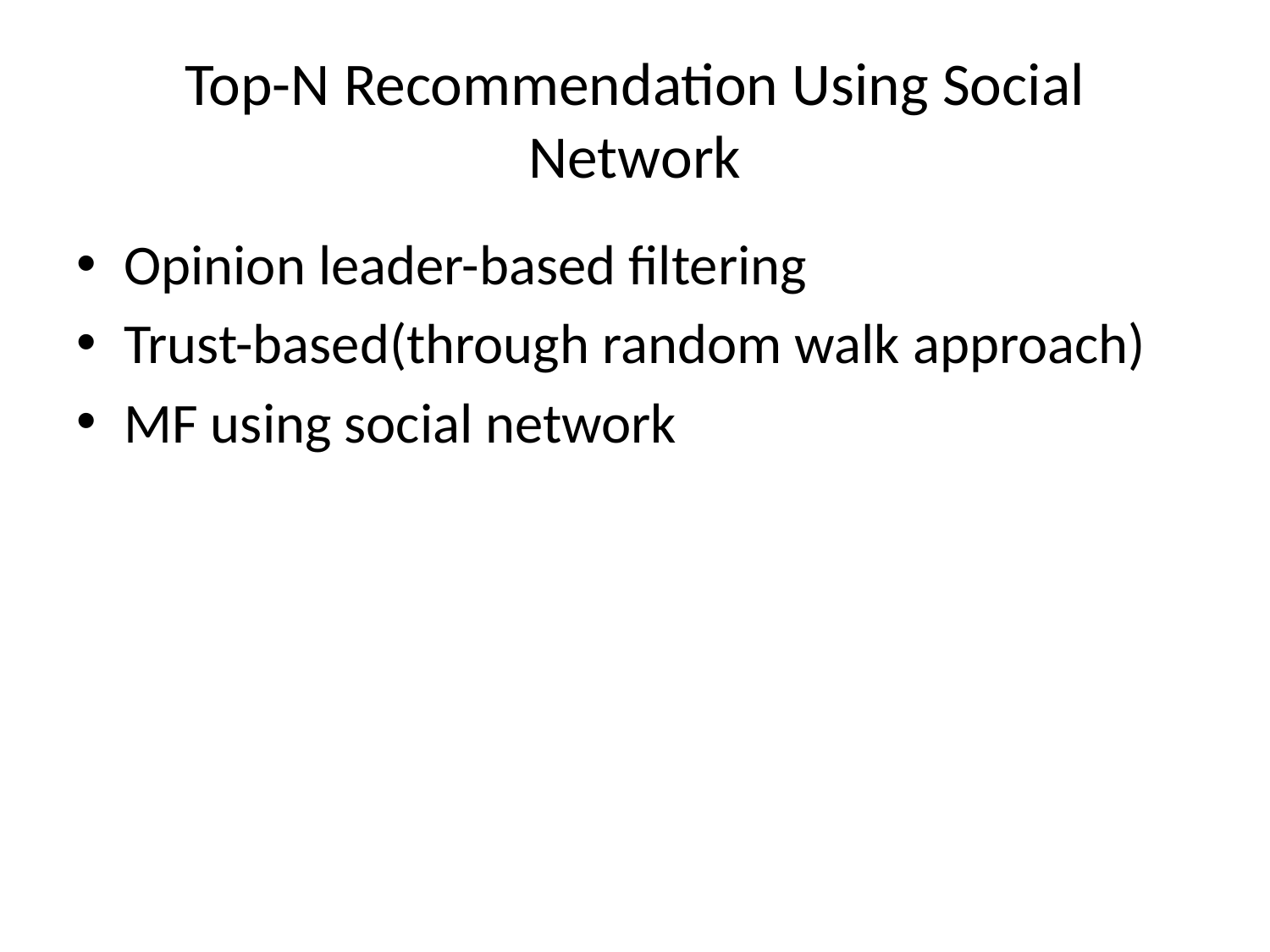

# Top-N Recommendation Using Social Network
Opinion leader-based filtering
Trust-based(through random walk approach)
MF using social network